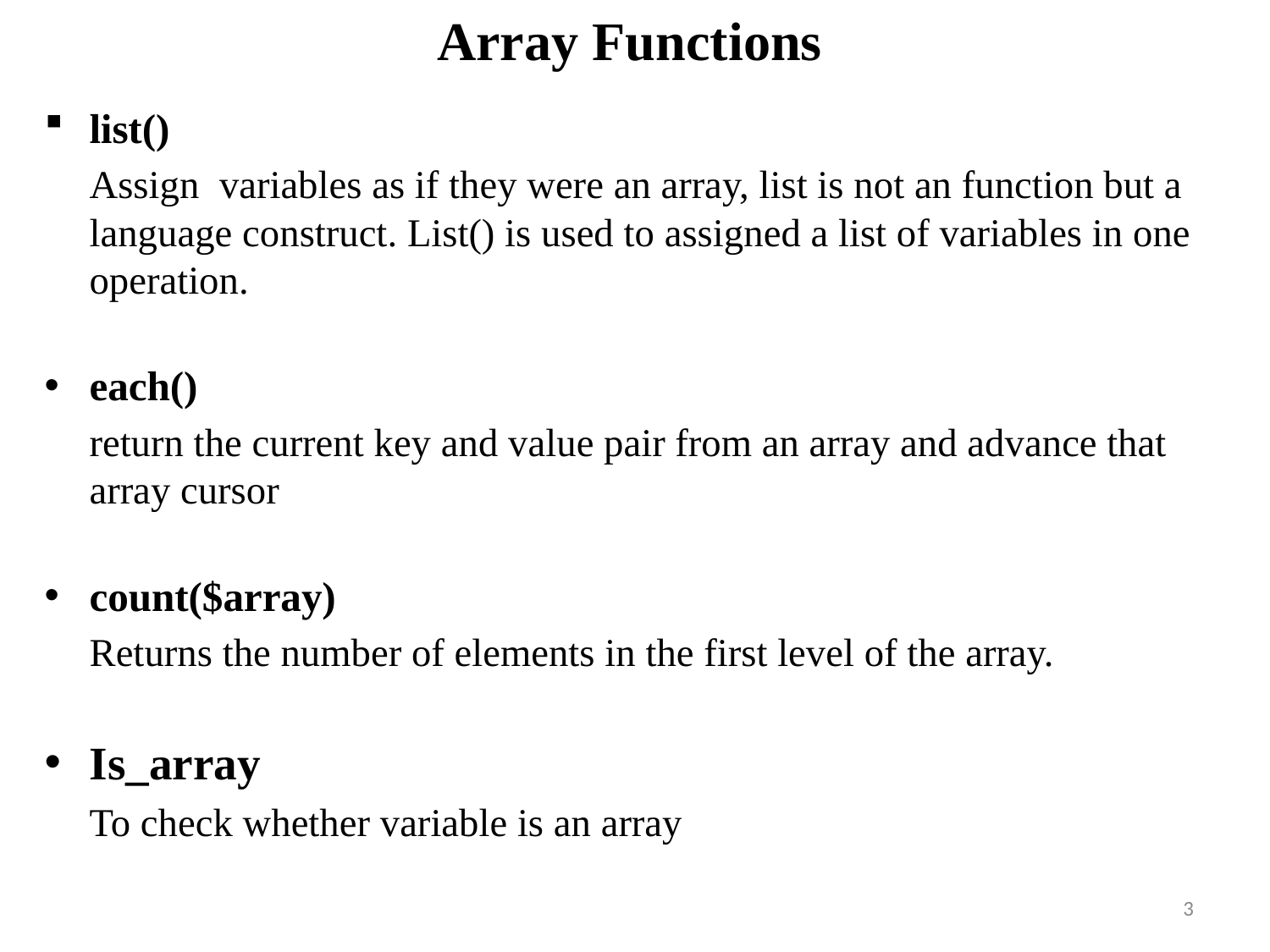

# Array Functions
list()
	Assign  variables as if they were an array, list is not an function but a language construct. List() is used to assigned a list of variables in one operation.

each()
	return the current key and value pair from an array and advance that array cursor

count($array)
	Returns the number of elements in the first level of the array.

Is_array
		To check whether variable is an array

3